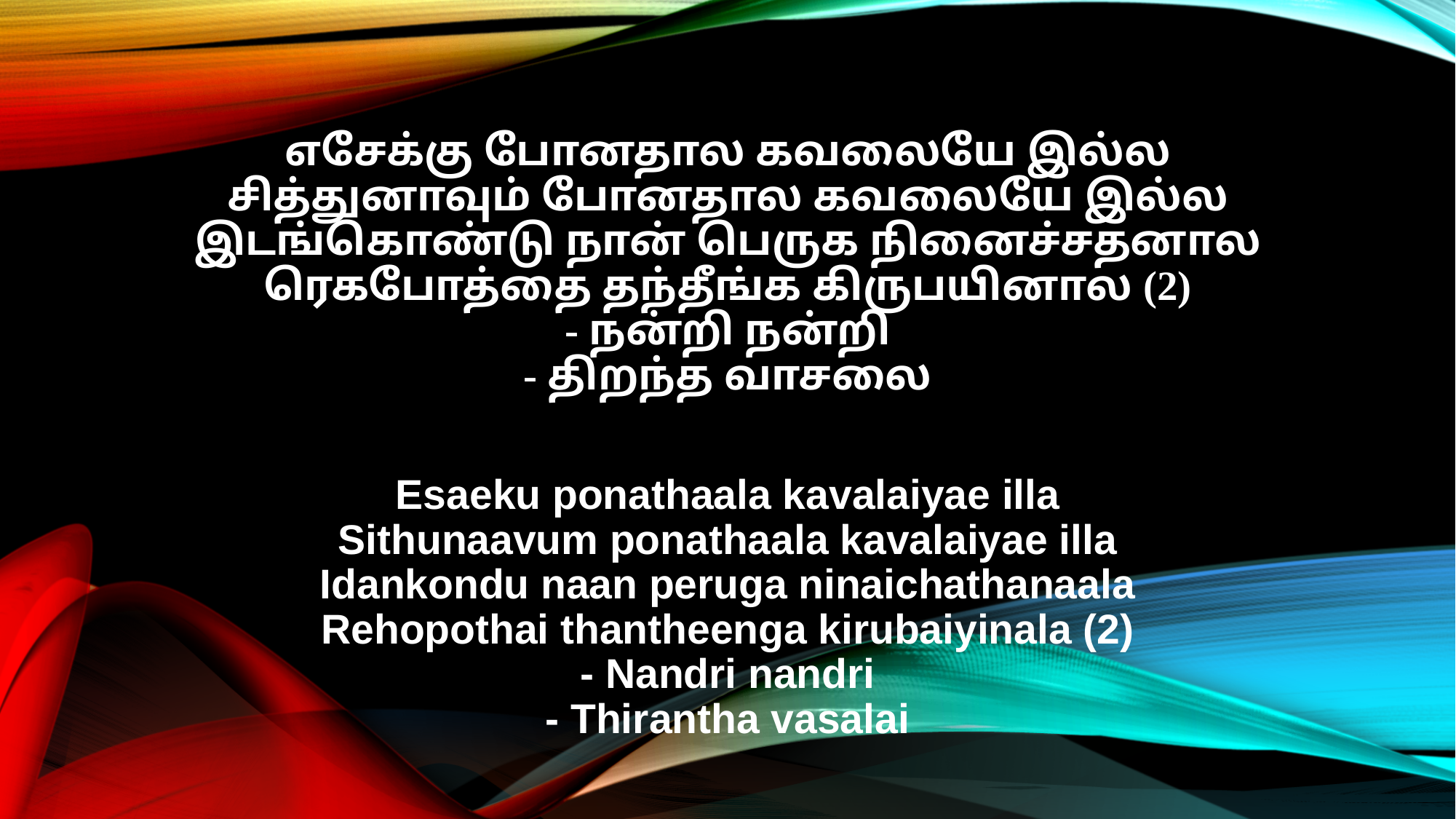

எசேக்கு போனதால கவலையே இல்ல
சித்துனாவும் போனதால கவலையே இல்ல
இடங்கொண்டு நான் பெருக நினைச்சதனால
ரெகபோத்தை தந்தீங்க கிருபயினால (2)
- நன்றி நன்றி
- திறந்த வாசலை

Esaeku ponathaala kavalaiyae illa
Sithunaavum ponathaala kavalaiyae illa
Idankondu naan peruga ninaichathanaala
Rehopothai thantheenga kirubaiyinala (2)
- Nandri nandri
- Thirantha vasalai